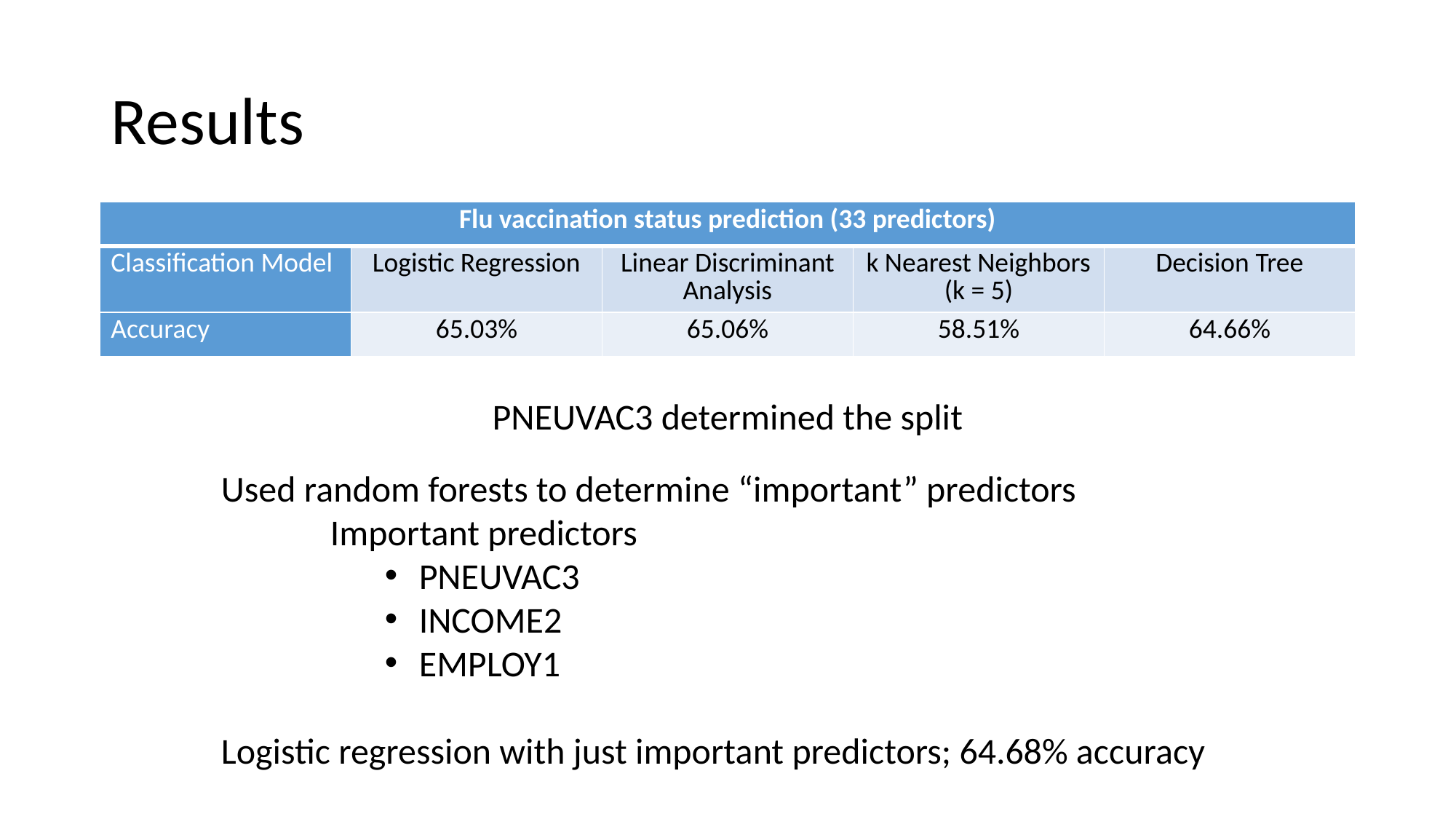

# Results
| Flu vaccination status prediction (33 predictors) |  |  |  |  |
| --- | --- | --- | --- | --- |
| Classification Model | Logistic Regression | Linear Discriminant Analysis | k Nearest Neighbors (k = 5) | Decision Tree |
| Accuracy | 65.03% | 65.06% | 58.51% | 64.66% |
PNEUVAC3 determined the split
Used random forests to determine “important” predictors
	Important predictors
PNEUVAC3
INCOME2
EMPLOY1

Logistic regression with just important predictors; 64.68% accuracy